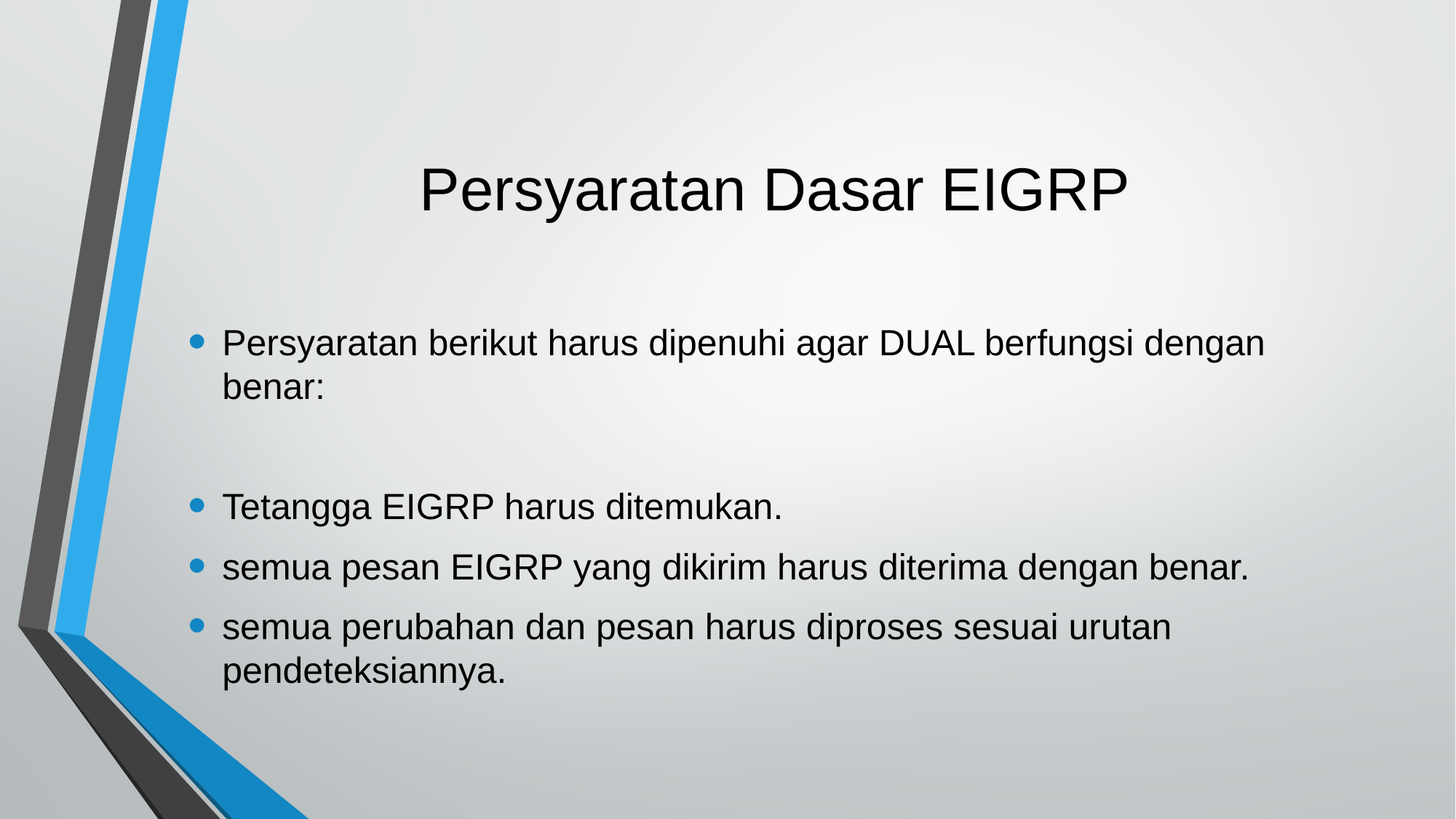

# Persyaratan Dasar EIGRP
Persyaratan berikut harus dipenuhi agar DUAL berfungsi dengan benar:

Tetangga EIGRP harus ditemukan.
semua pesan EIGRP yang dikirim harus diterima dengan benar.
semua perubahan dan pesan harus diproses sesuai urutan pendeteksiannya.